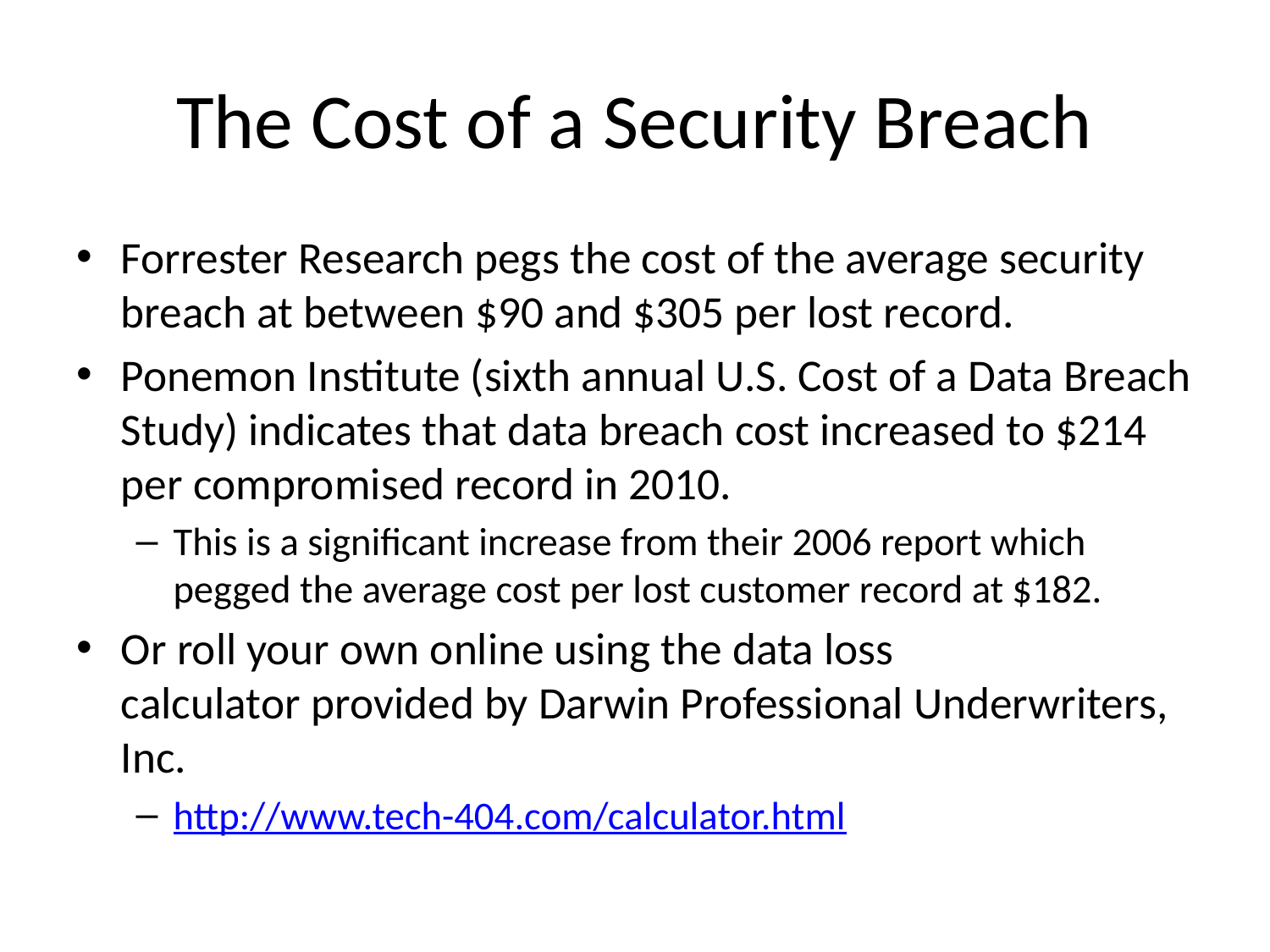

# The Cost of a Security Breach
Forrester Research pegs the cost of the average security breach at between $90 and $305 per lost record.
Ponemon Institute (sixth annual U.S. Cost of a Data Breach Study) indicates that data breach cost increased to $214 per compromised record in 2010.
This is a significant increase from their 2006 report which pegged the average cost per lost customer record at $182.
Or roll your own online using the data loss calculator provided by Darwin Professional Underwriters, Inc.
http://www.tech-404.com/calculator.html